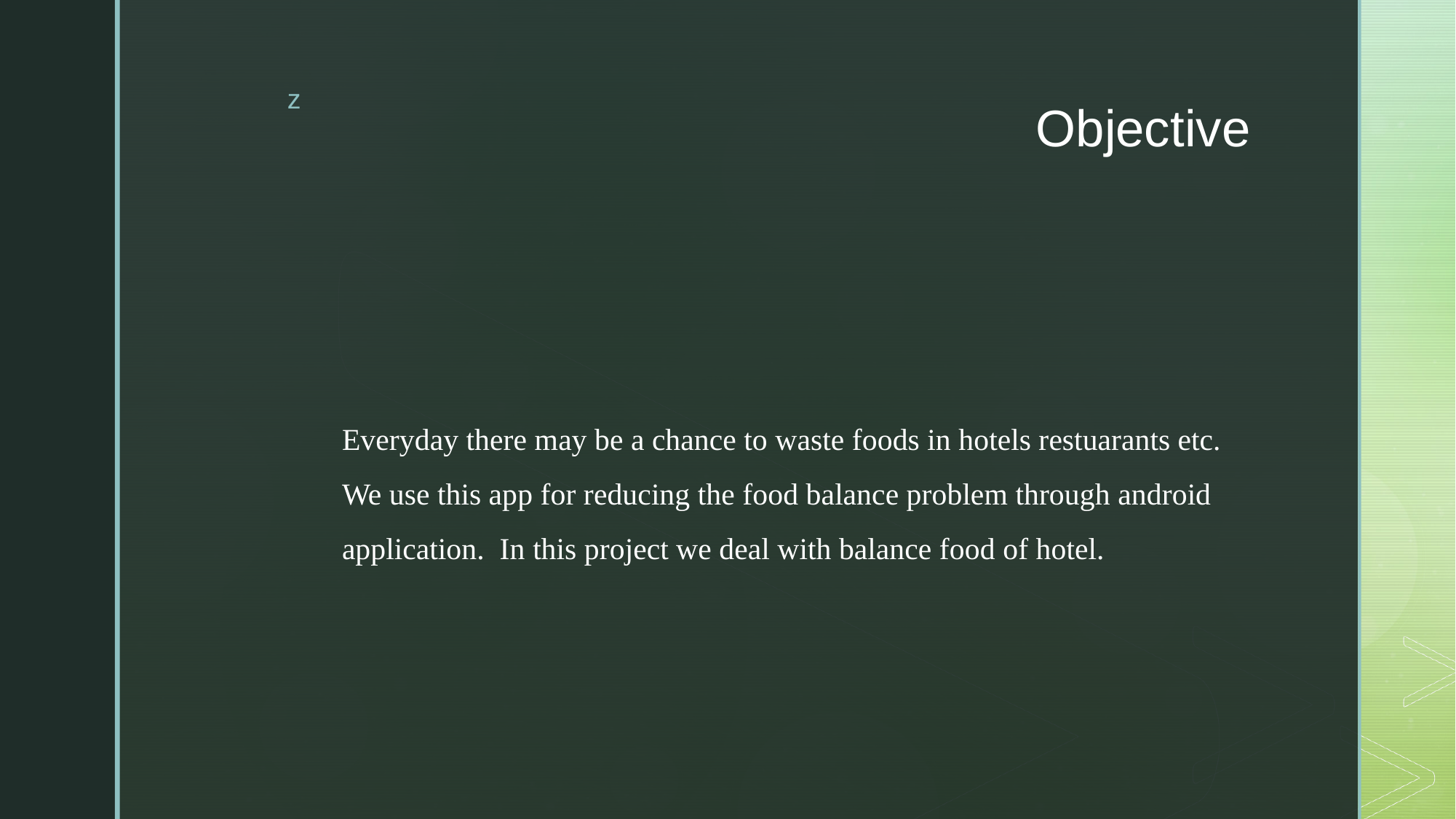

# Objective
Everyday there may be a chance to waste foods in hotels restuarants etc. We use this app for reducing the food balance problem through android application.  In this project we deal with balance food of hotel.